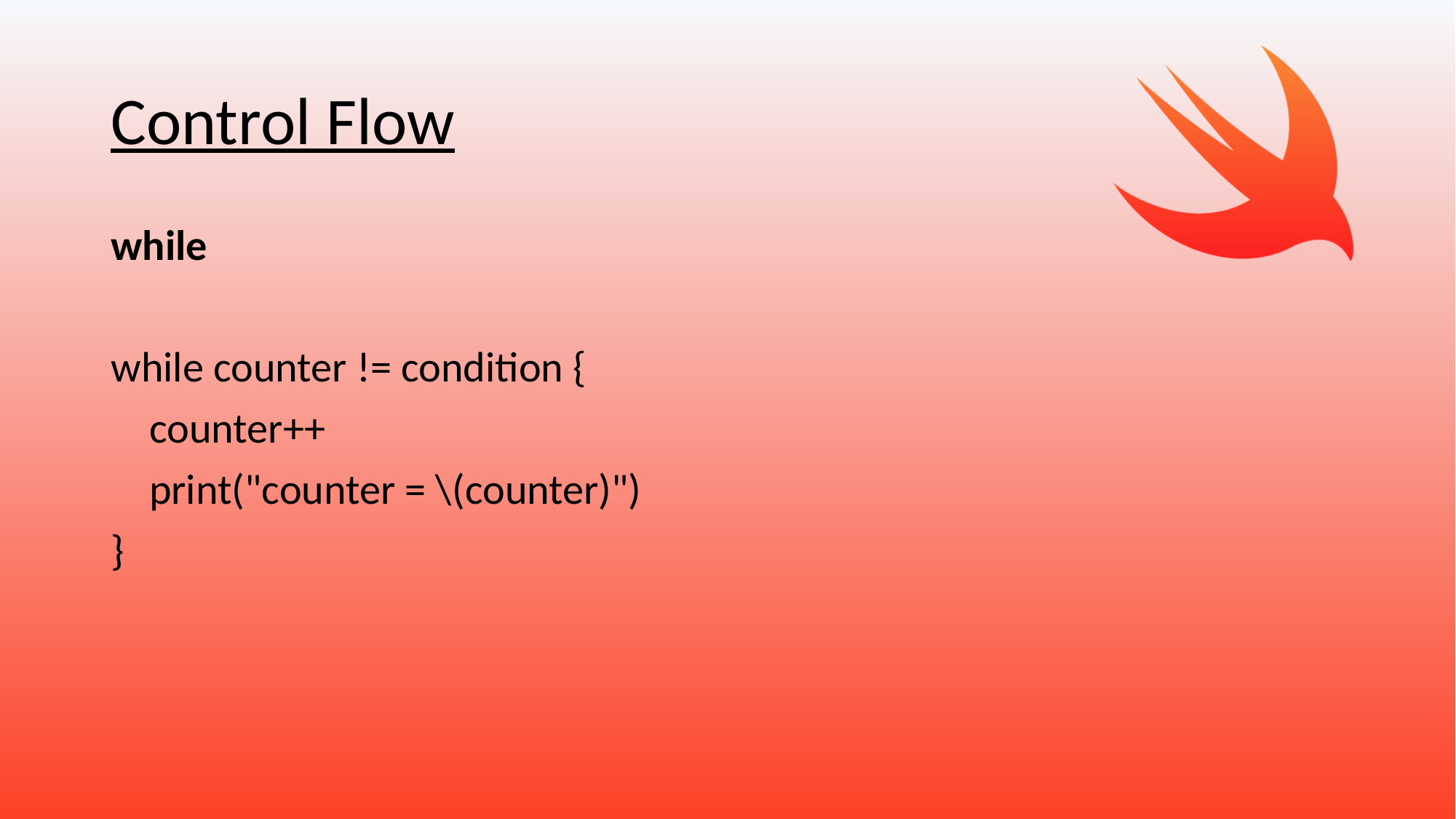

# Control Flow
while

while counter != condition {
    counter++
    print("counter = \(counter)")
}